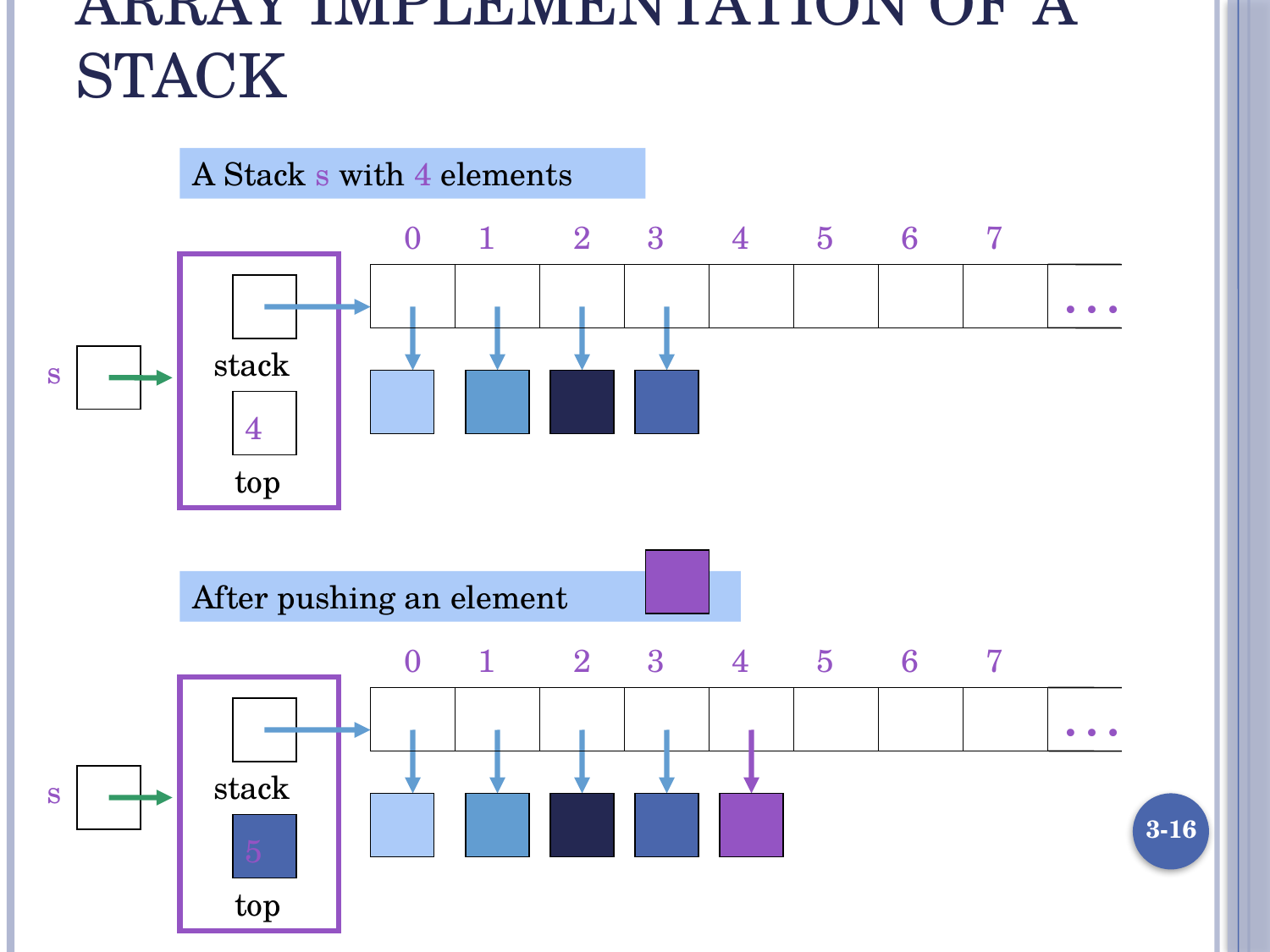

# Array Implementation of a Stack
A Stack s with 4 elements
0
1
2
3
4
5
6
7
…

stack
s

4
top
3-16

After pushing an element
0
1
2
3
4
5
6
7
…

stack
s

5
top